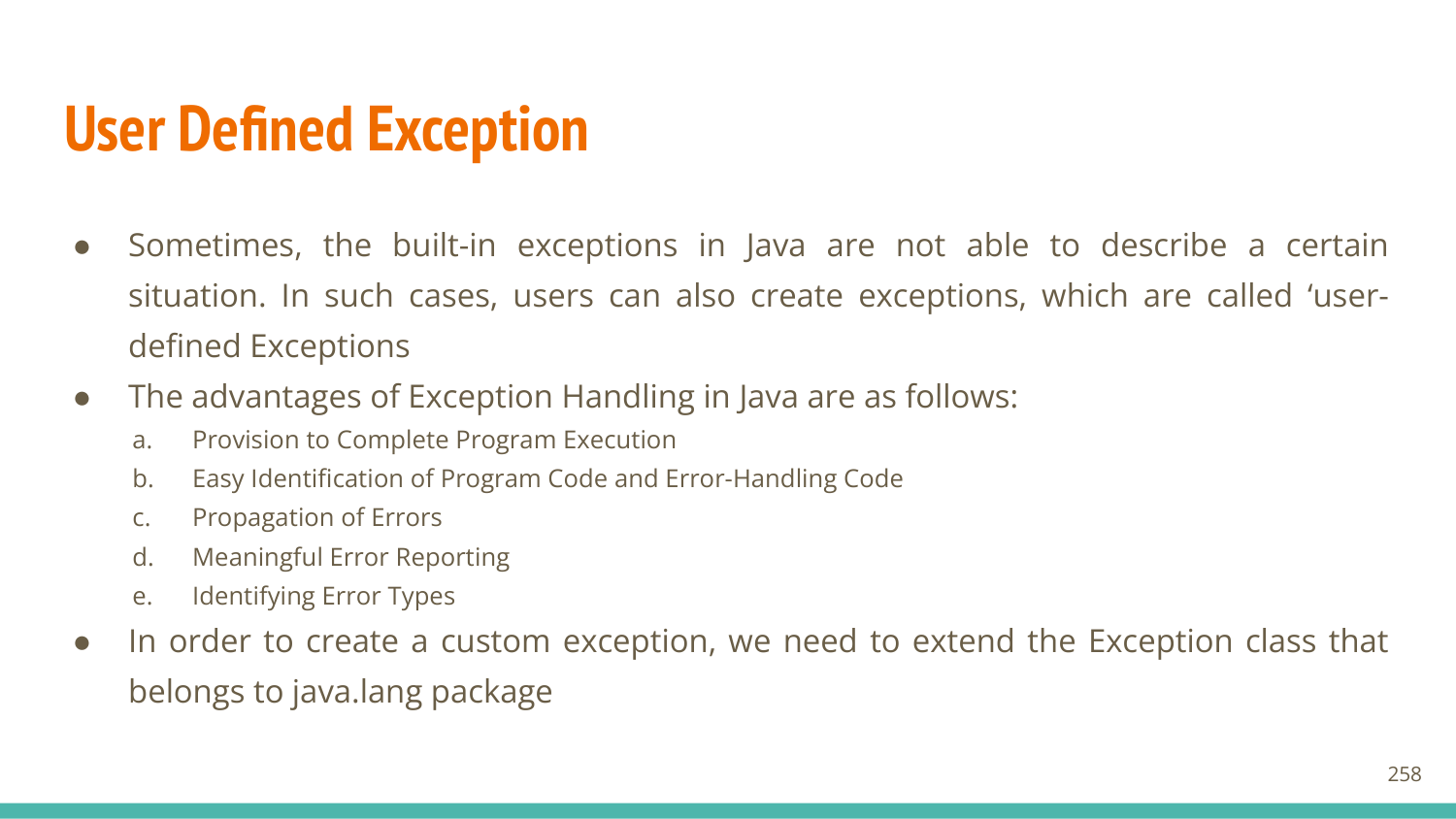

# User Defined Exception
Sometimes, the built-in exceptions in Java are not able to describe a certain situation. In such cases, users can also create exceptions, which are called ‘user-defined Exceptions
The advantages of Exception Handling in Java are as follows:
Provision to Complete Program Execution
Easy Identification of Program Code and Error-Handling Code
Propagation of Errors
Meaningful Error Reporting
Identifying Error Types
In order to create a custom exception, we need to extend the Exception class that belongs to java.lang package
258